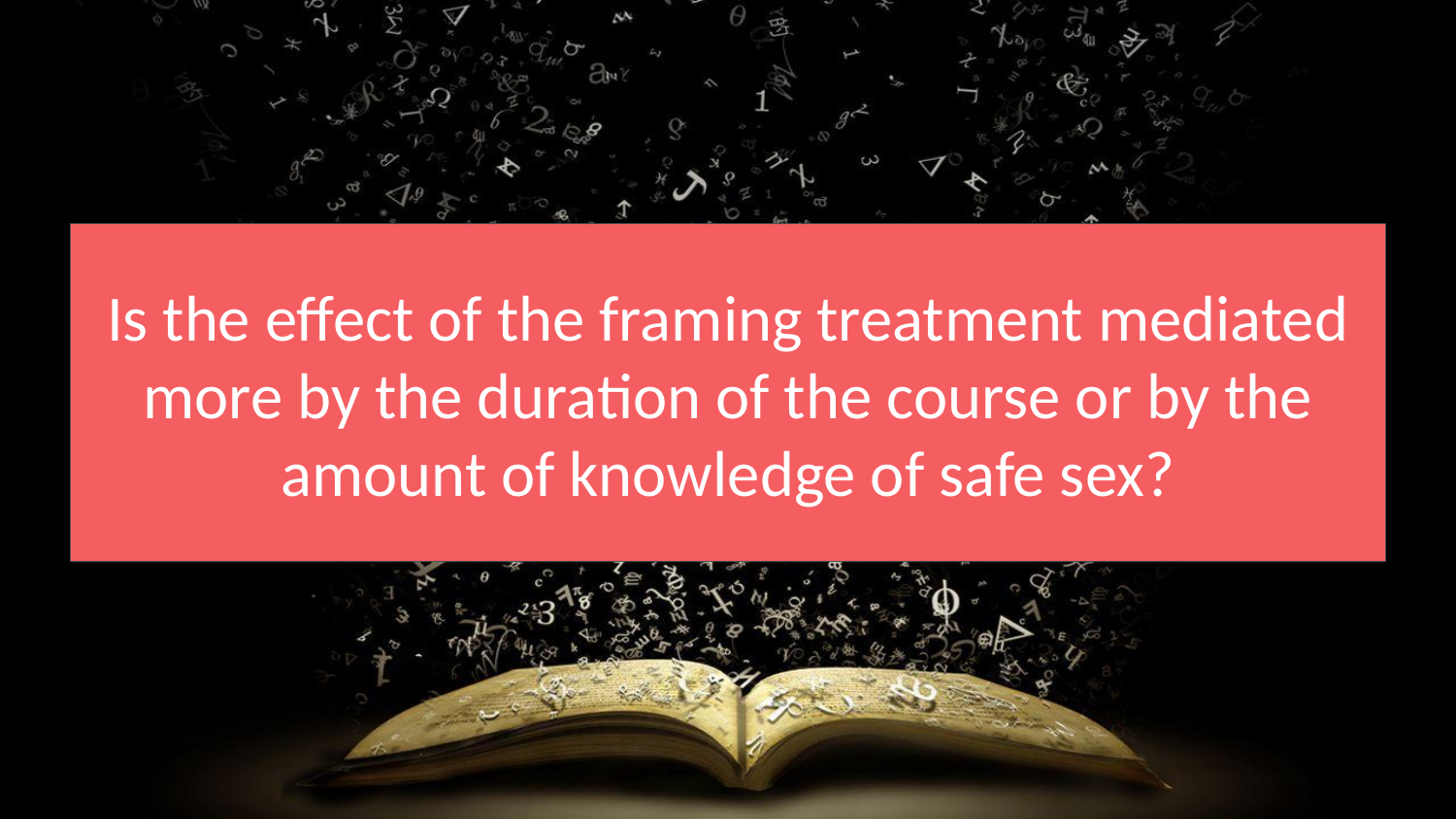

# Is the effect of the framing treatment mediated more by the duration of the course or by the amount of knowledge of safe sex?